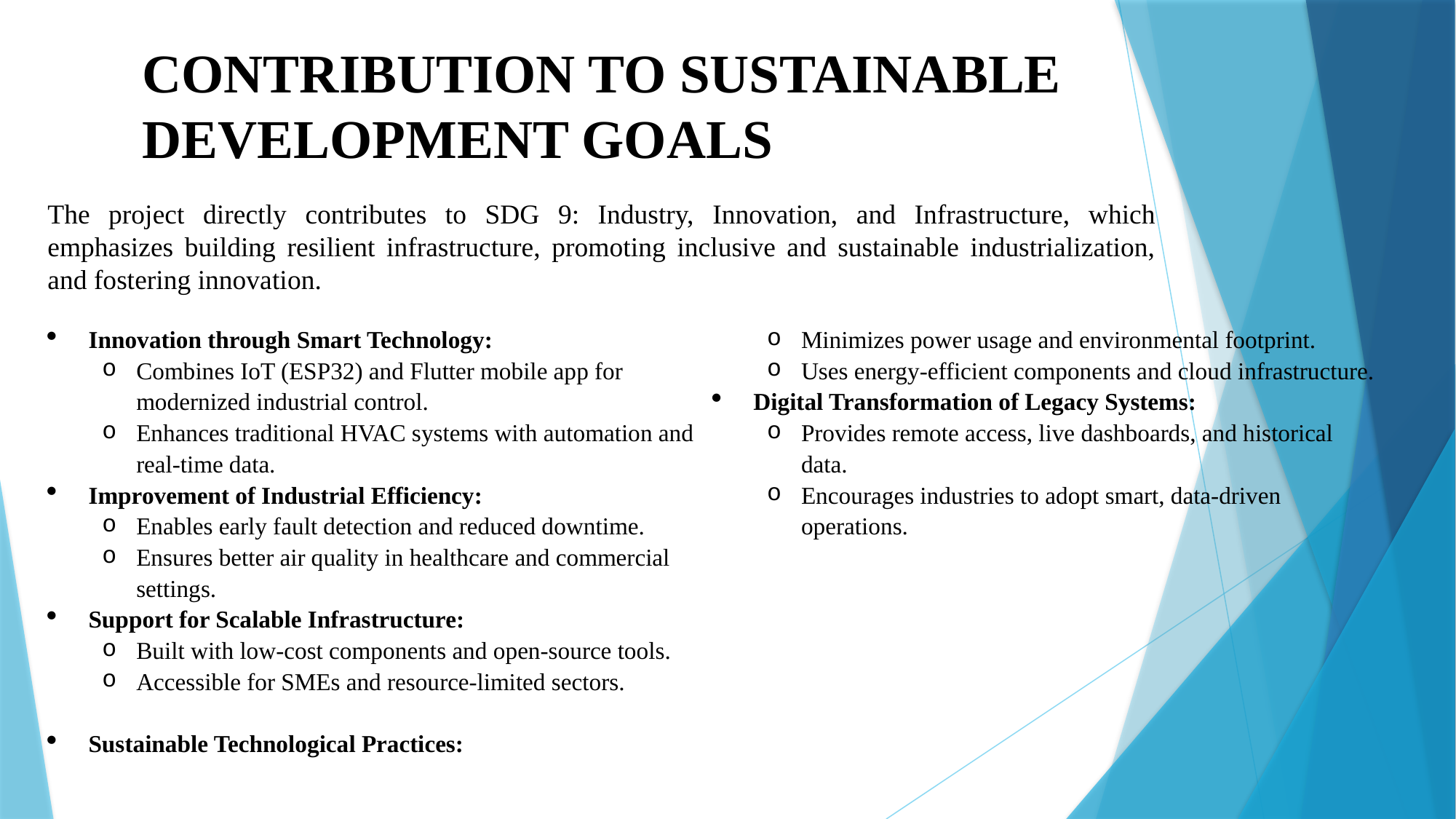

CONTRIBUTION TO SUSTAINABLE DEVELOPMENT GOALS
The project directly contributes to SDG 9: Industry, Innovation, and Infrastructure, which emphasizes building resilient infrastructure, promoting inclusive and sustainable industrialization, and fostering innovation.
Innovation through Smart Technology:
Combines IoT (ESP32) and Flutter mobile app for modernized industrial control.
Enhances traditional HVAC systems with automation and real-time data.
Improvement of Industrial Efficiency:
Enables early fault detection and reduced downtime.
Ensures better air quality in healthcare and commercial settings.
Support for Scalable Infrastructure:
Built with low-cost components and open-source tools.
Accessible for SMEs and resource-limited sectors.

Sustainable Technological Practices:
Minimizes power usage and environmental footprint.
Uses energy-efficient components and cloud infrastructure.
Digital Transformation of Legacy Systems:
Provides remote access, live dashboards, and historical data.
Encourages industries to adopt smart, data-driven operations.